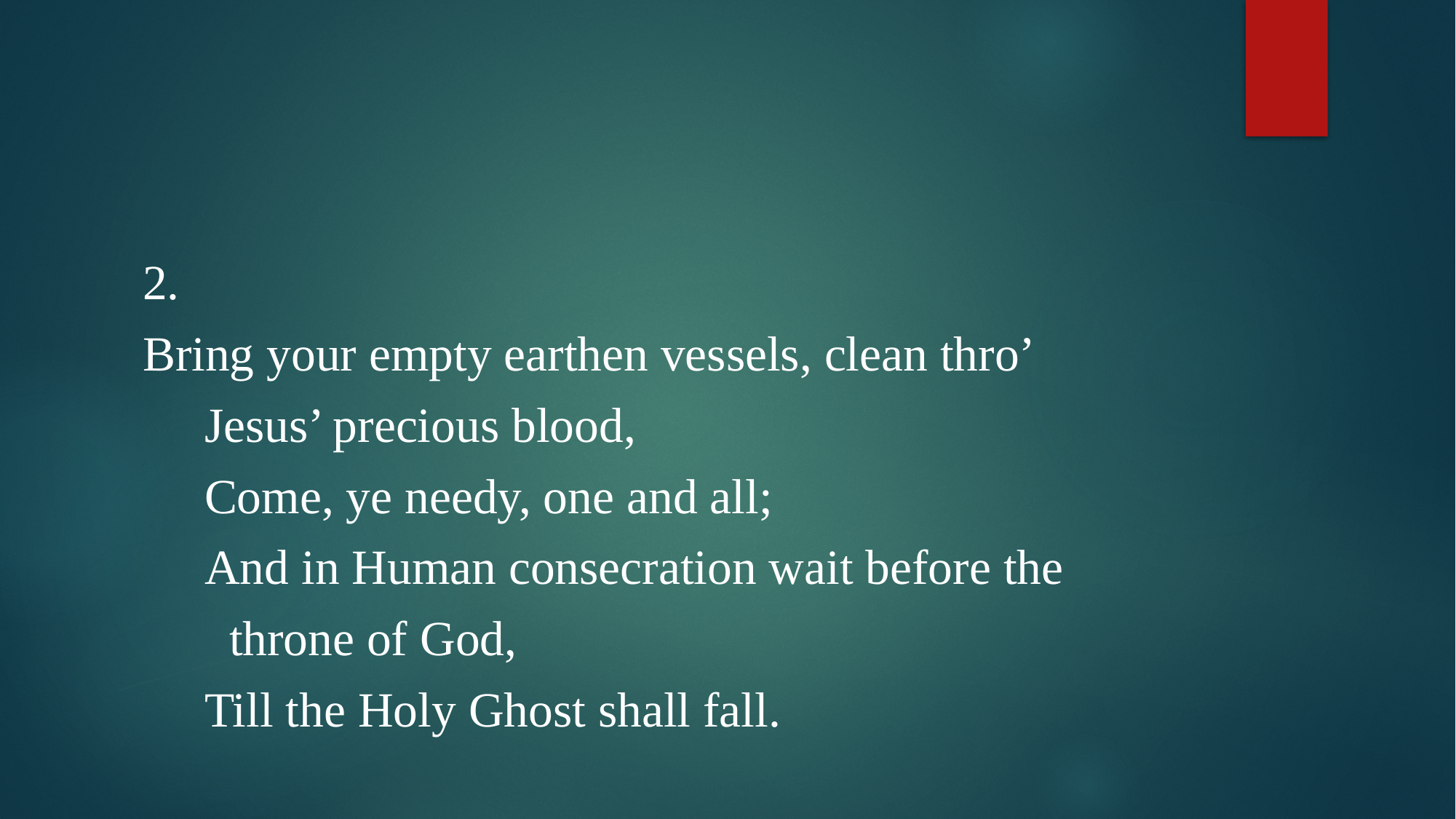

#
2.
Bring your empty earthen vessels, clean thro’
     Jesus’ precious blood,
     Come, ye needy, one and all;
     And in Human consecration wait before the
       throne of God,
     Till the Holy Ghost shall fall.